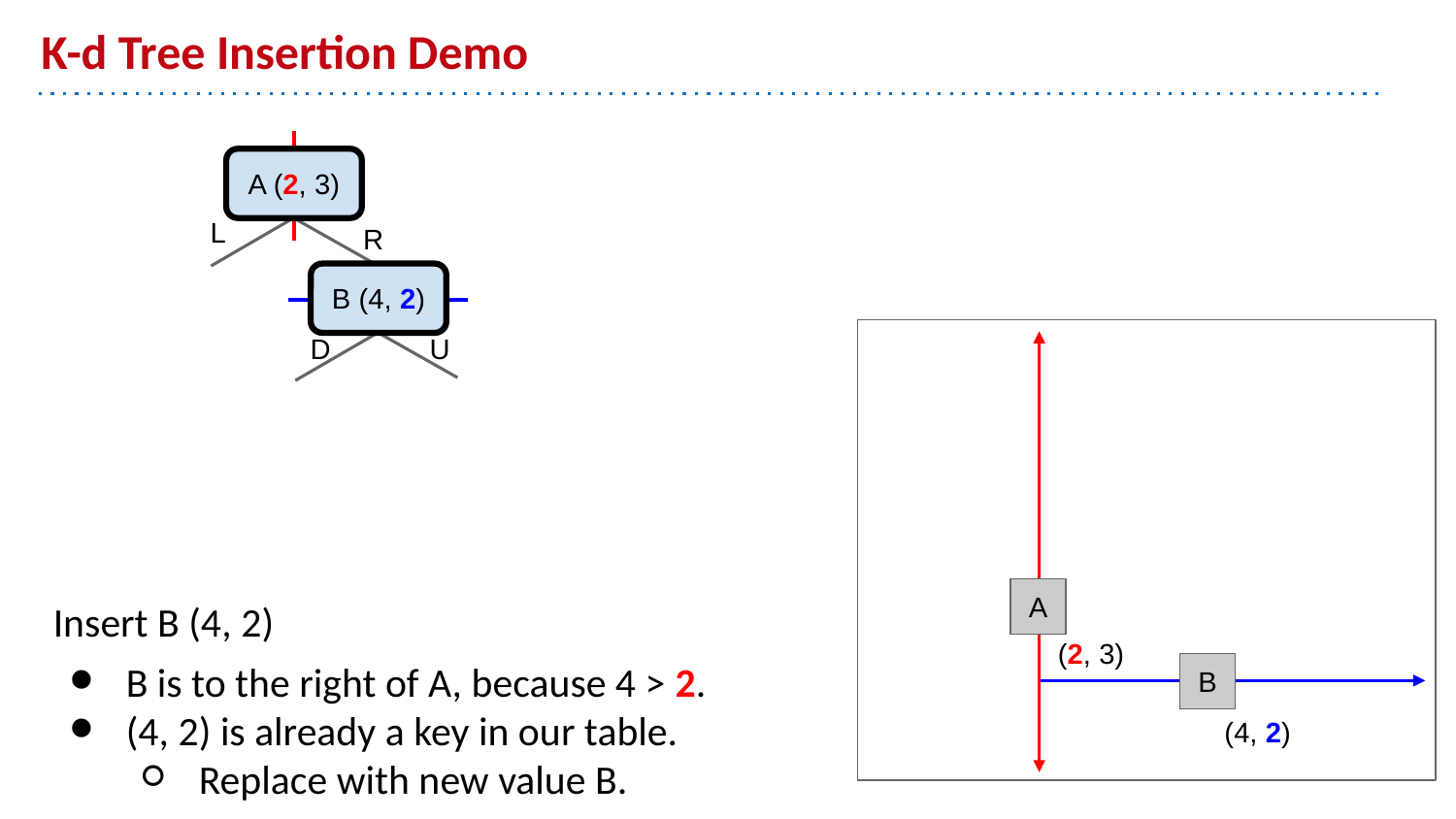

# K-d Tree Insertion Demo
A (2, 3)
L
R
B (4, 2)
D
U

A
Insert B (4, 2)
B is to the right of A, because 4 > 2.
(4, 2) is already a key in our table.
Replace with new value B.
(2, 3)
B
(4, 2)